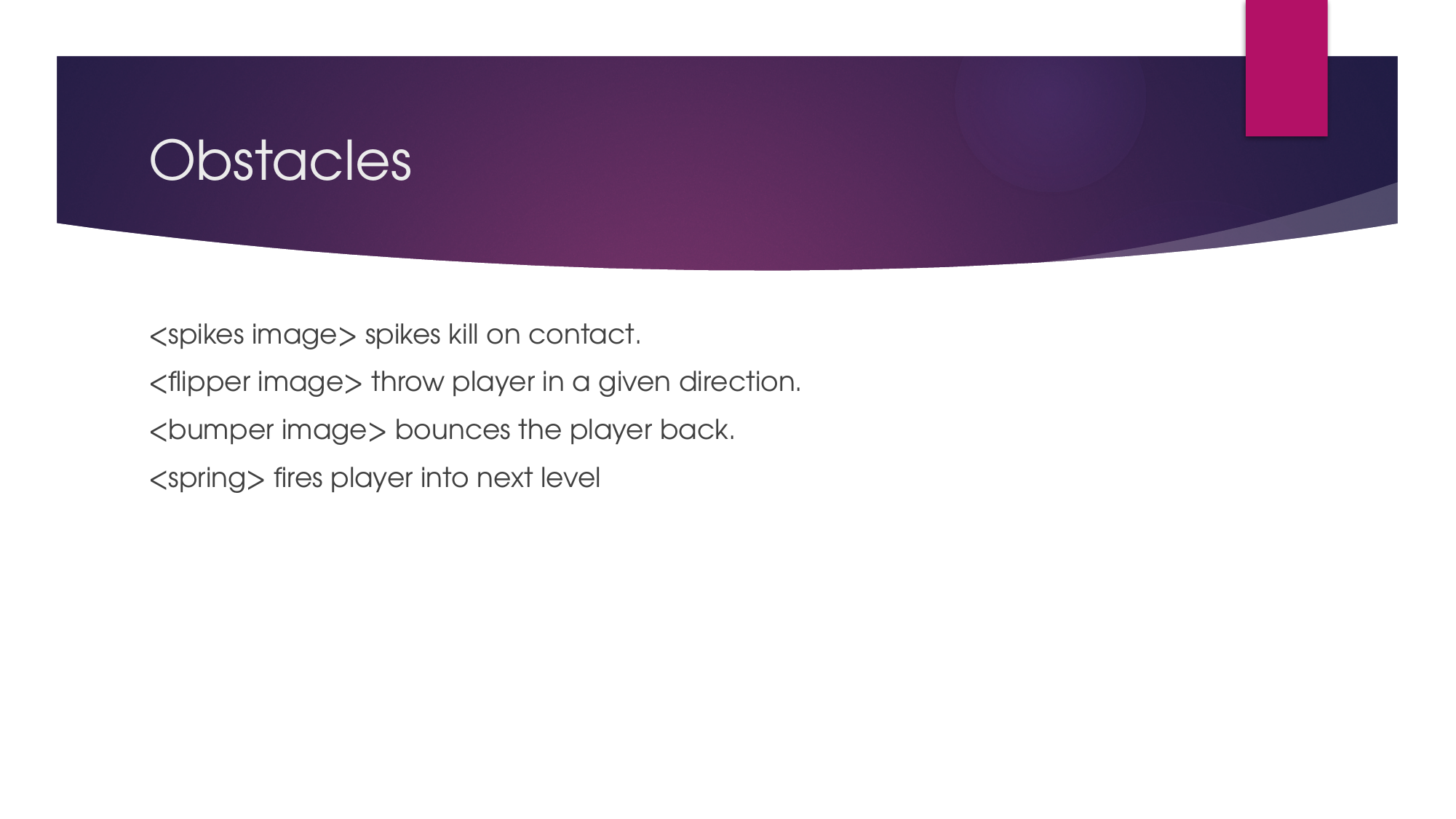

# Obstacles
<spikes image> spikes kill on contact.
<flipper image> throw player in a given direction.
<bumper image> bounces the player back.
<spring> fires player into next level